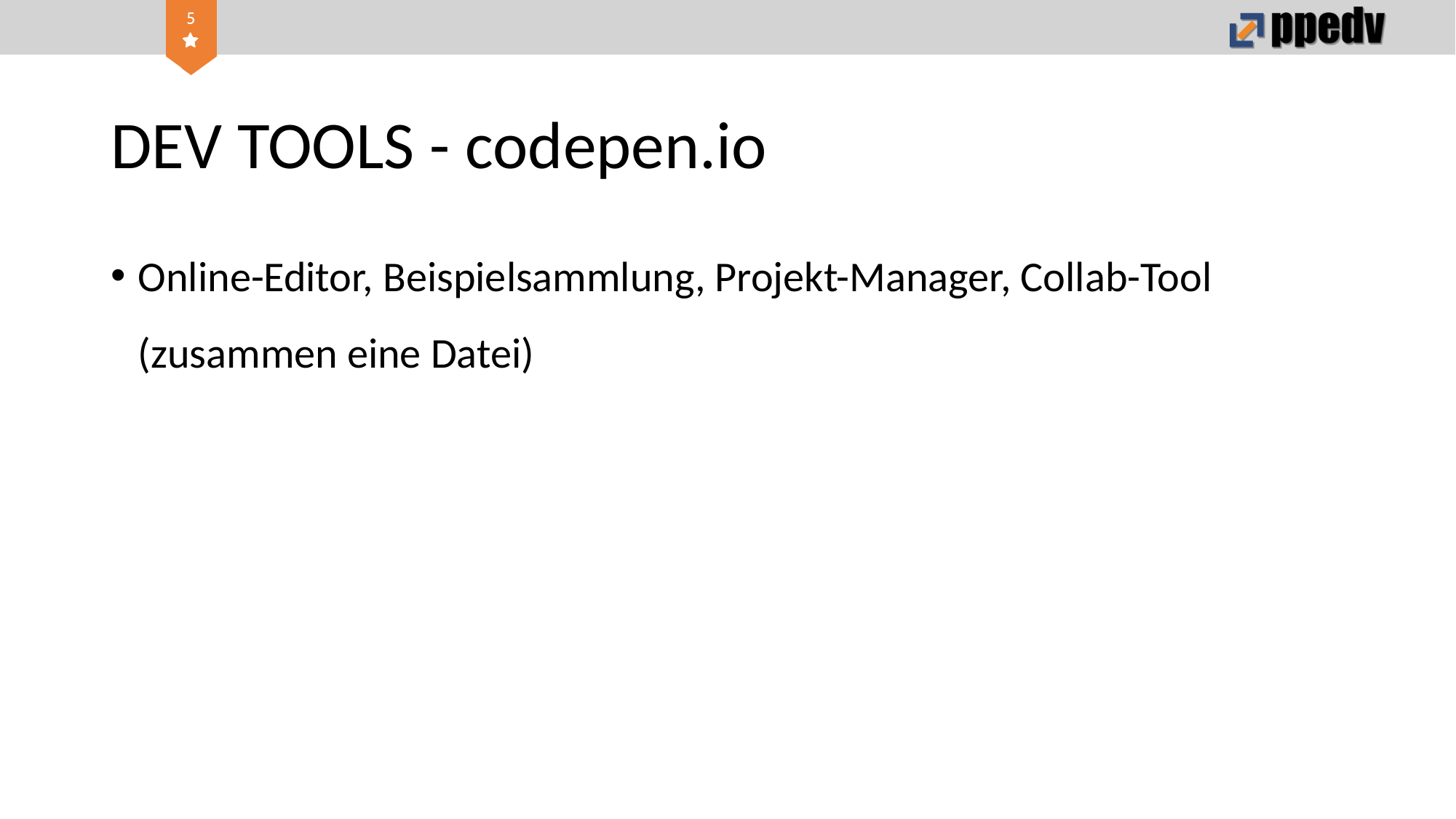

# DEV TOOLS - codepen.io
Online-Editor, Beispielsammlung, Projekt-Manager, Collab-Tool (zusammen eine Datei)